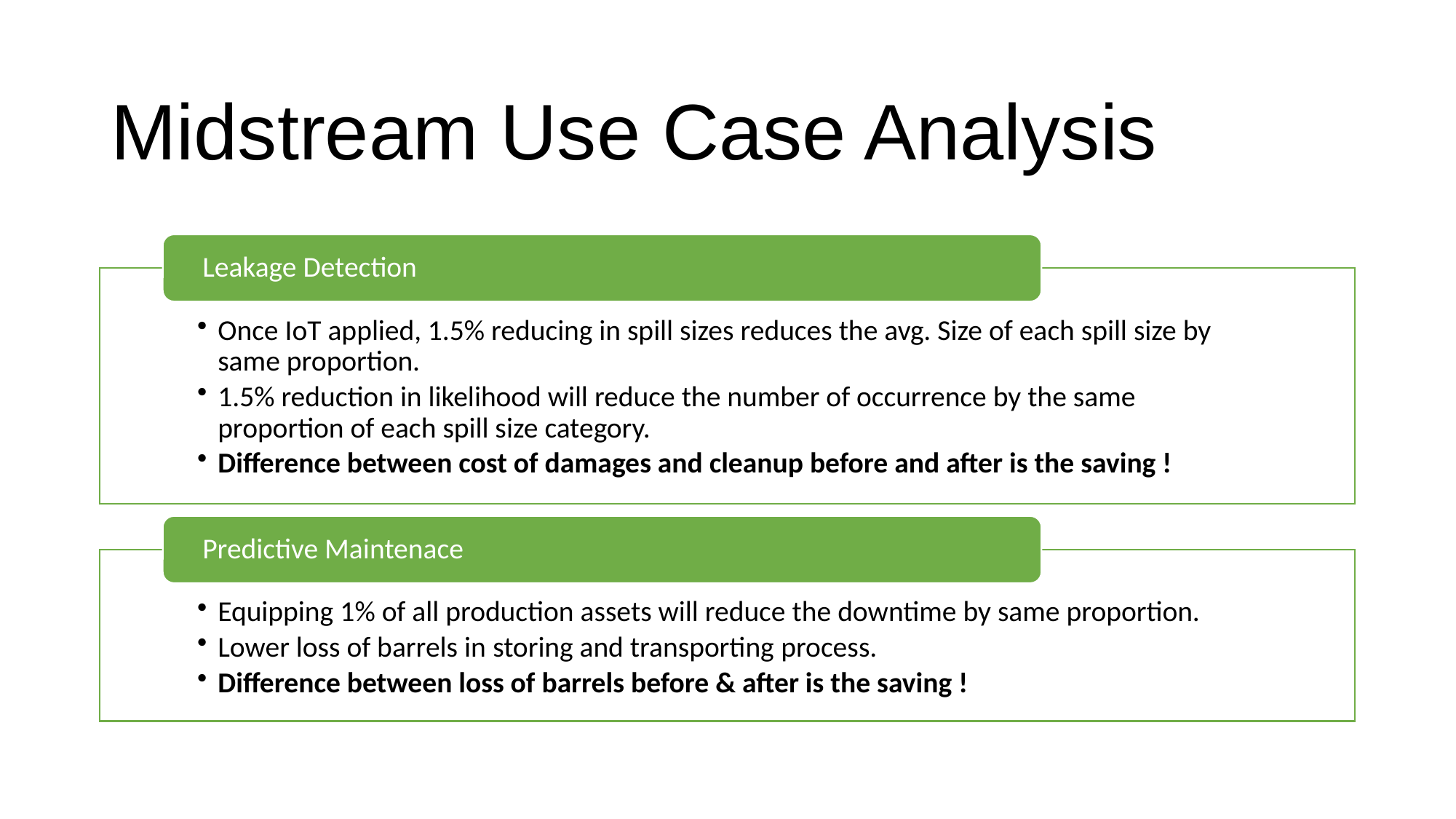

# Midstream Use Case Analysis
Once IoT applied, 1.5% reducing in spill sizes reduces the avg. Size of each spill size by same proportion.
1.5% reduction in likelihood will reduce the number of occurrence by the same proportion of each spill size category.
Difference between cost of damages and cleanup before and after is the saving !
Leakage Detection
Equipping 1% of all production assets will reduce the downtime by same proportion.
Lower loss of barrels in storing and transporting process.
Difference between loss of barrels before & after is the saving !
Predictive Maintenace
Proof of Concept of Team 07
4